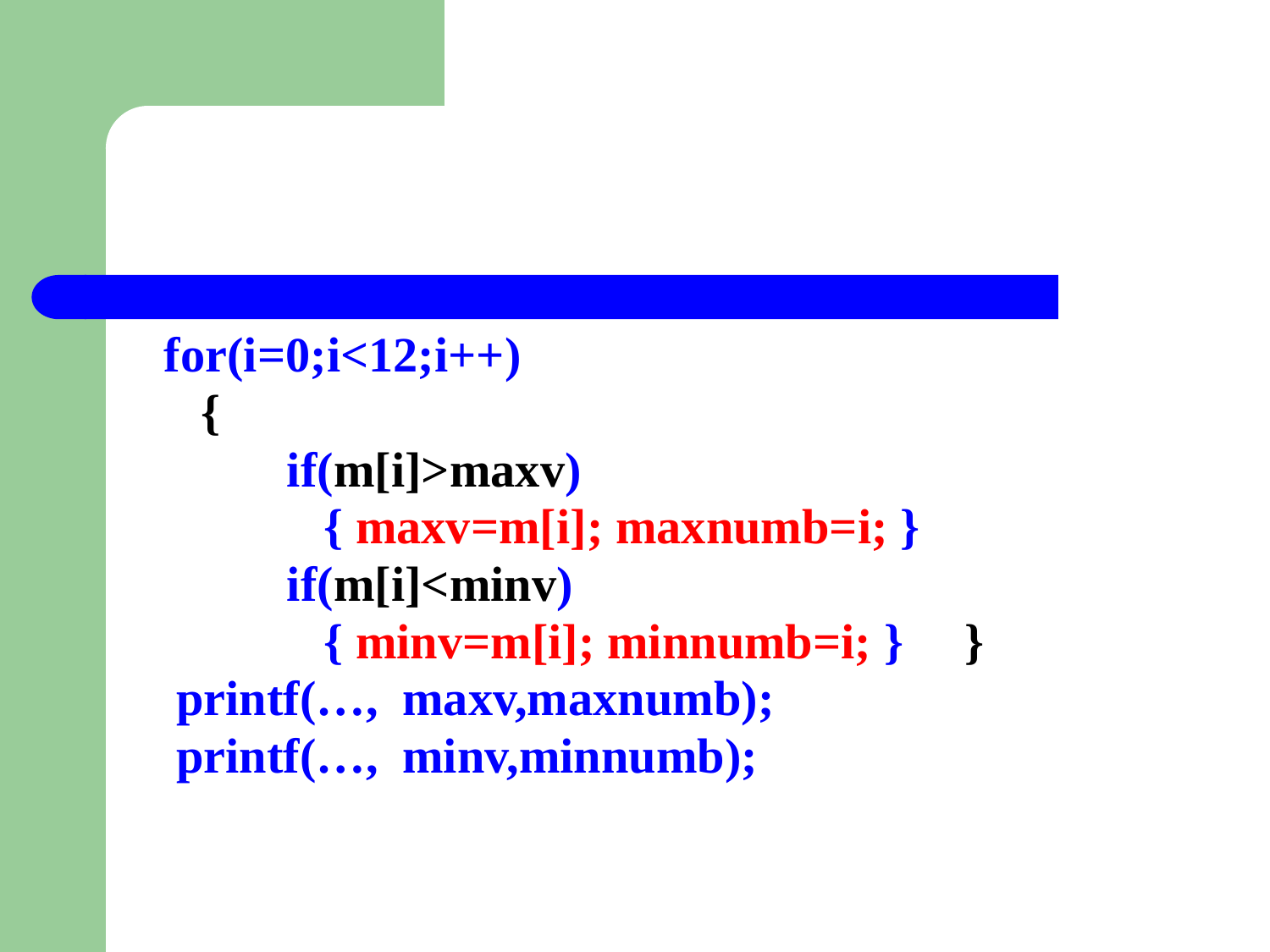

#
  for(i=0;i<12;i++)
     {
            if(m[i]>maxv)
               { maxv=m[i]; maxnumb=i; }
            if(m[i]<minv)
               { minv=m[i]; minnumb=i; }     }
   printf(…,  maxv,maxnumb);
   printf(…,  minv,minnumb);